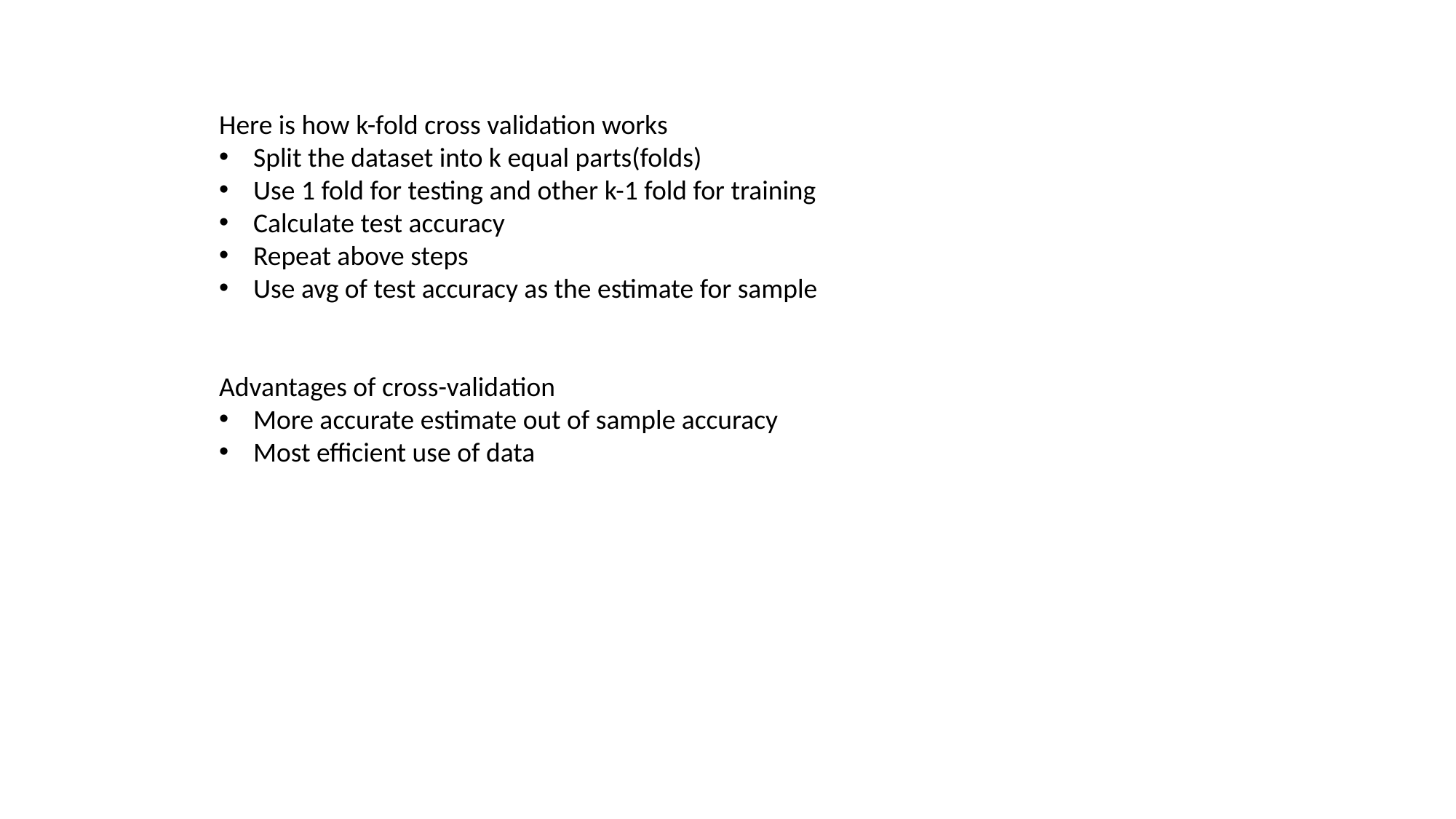

Here is how k-fold cross validation works
Split the dataset into k equal parts(folds)
Use 1 fold for testing and other k-1 fold for training
Calculate test accuracy
Repeat above steps
Use avg of test accuracy as the estimate for sample

Advantages of cross-validation
More accurate estimate out of sample accuracy
Most efficient use of data